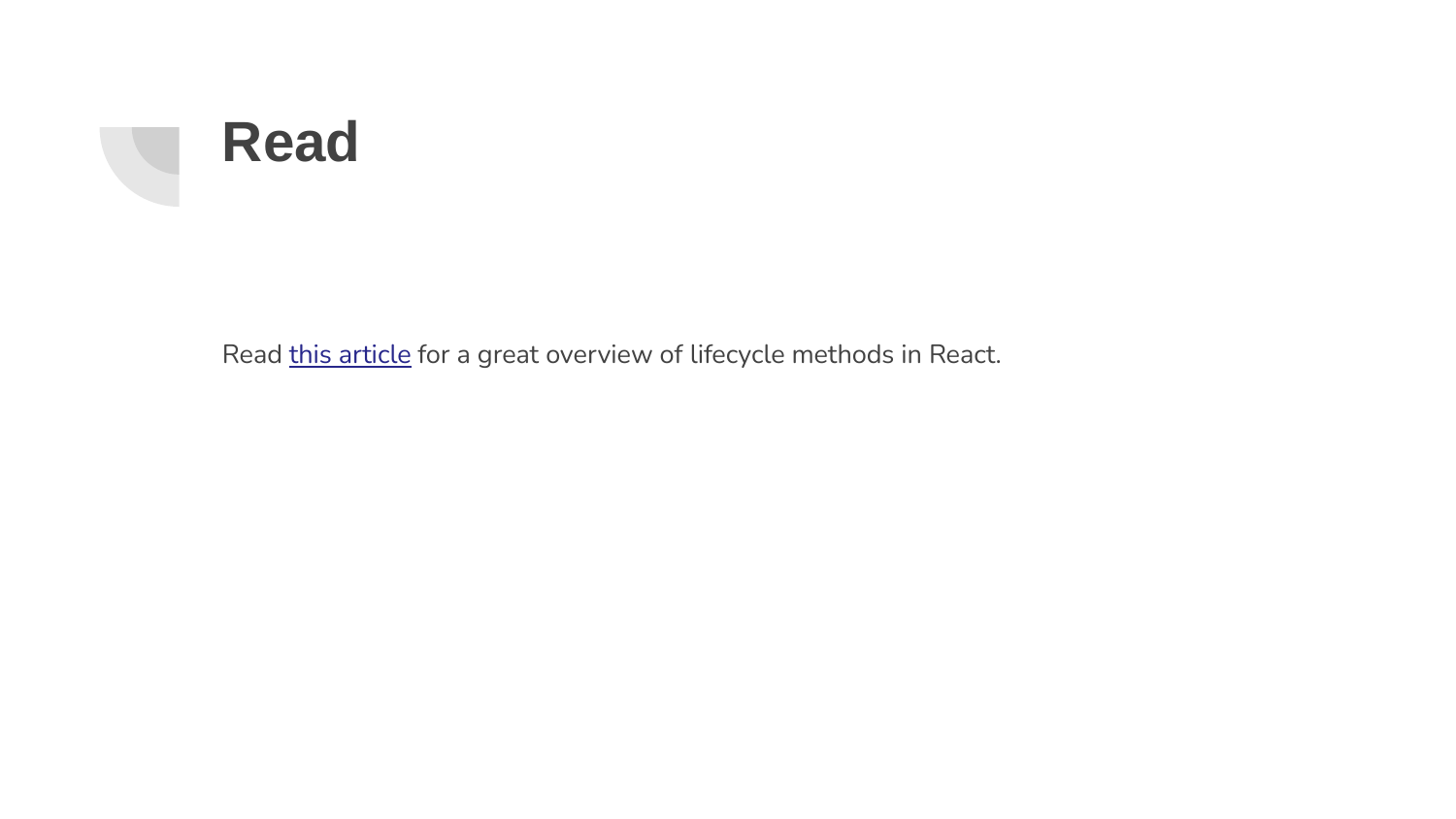

# Read
Read this article for a great overview of lifecycle methods in React.